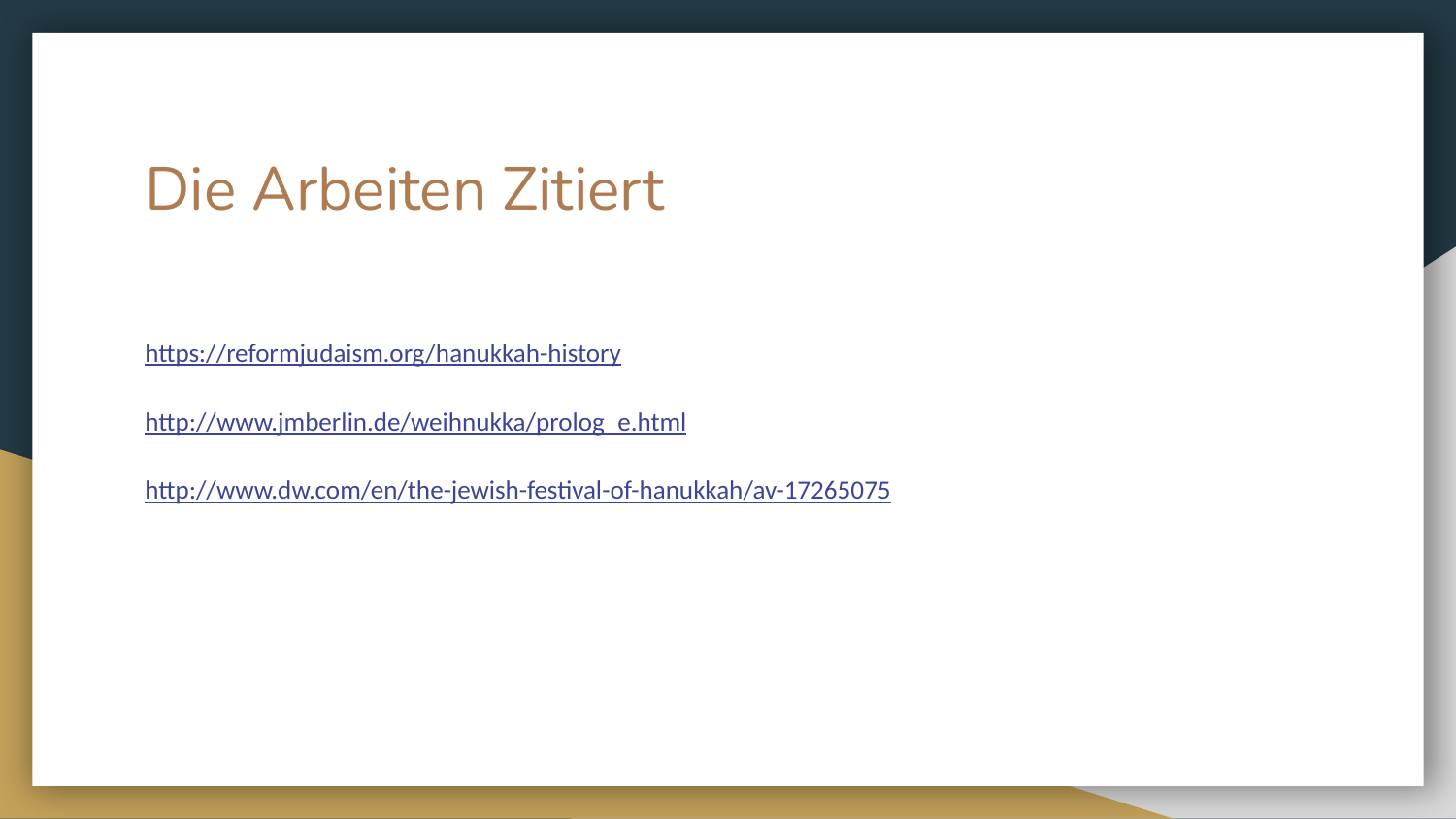

# Die Arbeiten Zitiert
https://reformjudaism.org/hanukkah-history
http://www.jmberlin.de/weihnukka/prolog_e.html
http://www.dw.com/en/the-jewish-festival-of-hanukkah/av-17265075